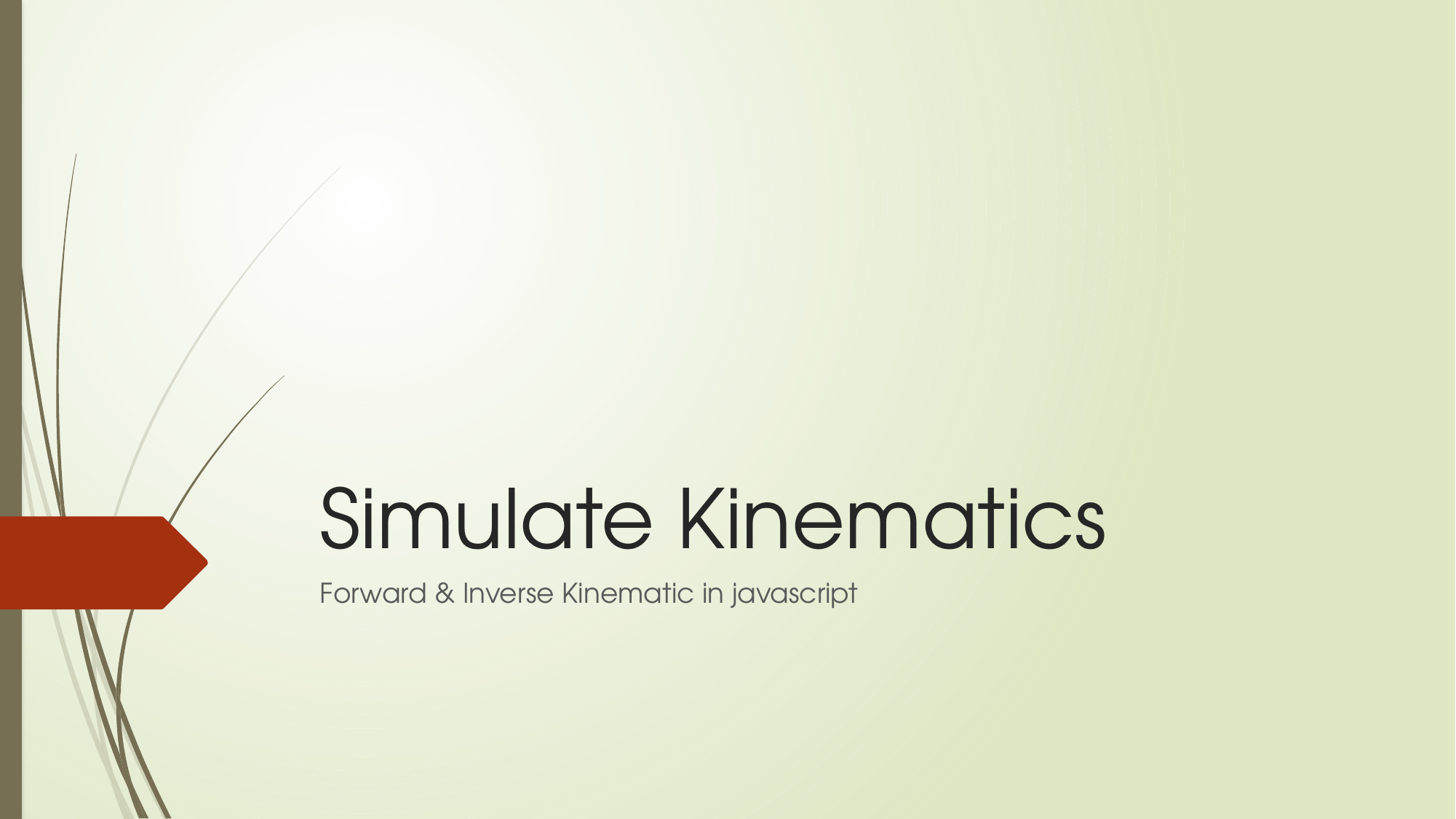

# Simulate Kinematics
Forward & Inverse Kinematic in javascript